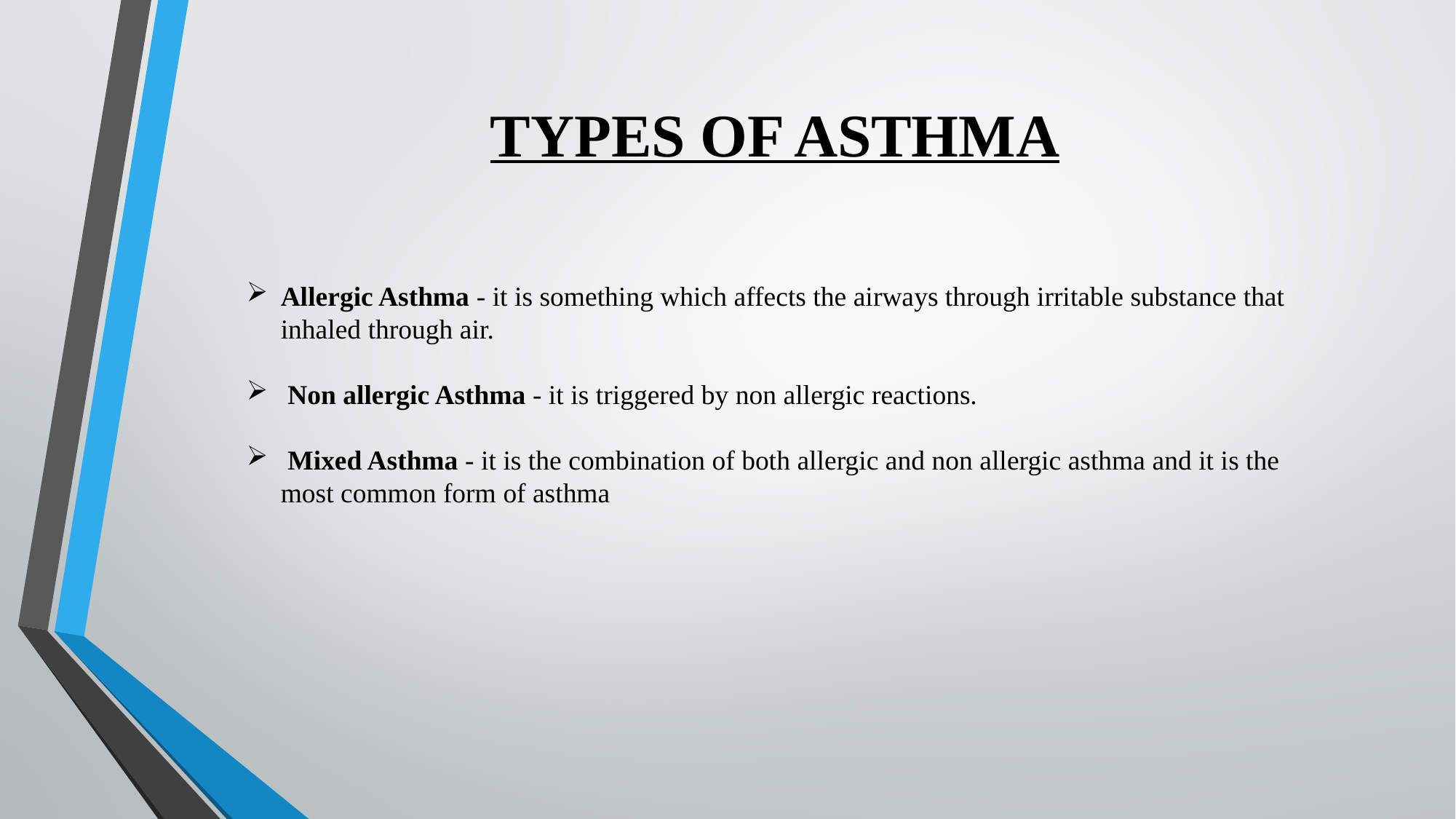

# TYPES OF ASTHMA
Allergic Asthma - it is something which affects the airways through irritable substance that inhaled through air.

 Non allergic Asthma - it is triggered by non allergic reactions.

 Mixed Asthma - it is the combination of both allergic and non allergic asthma and it is the most common form of asthma